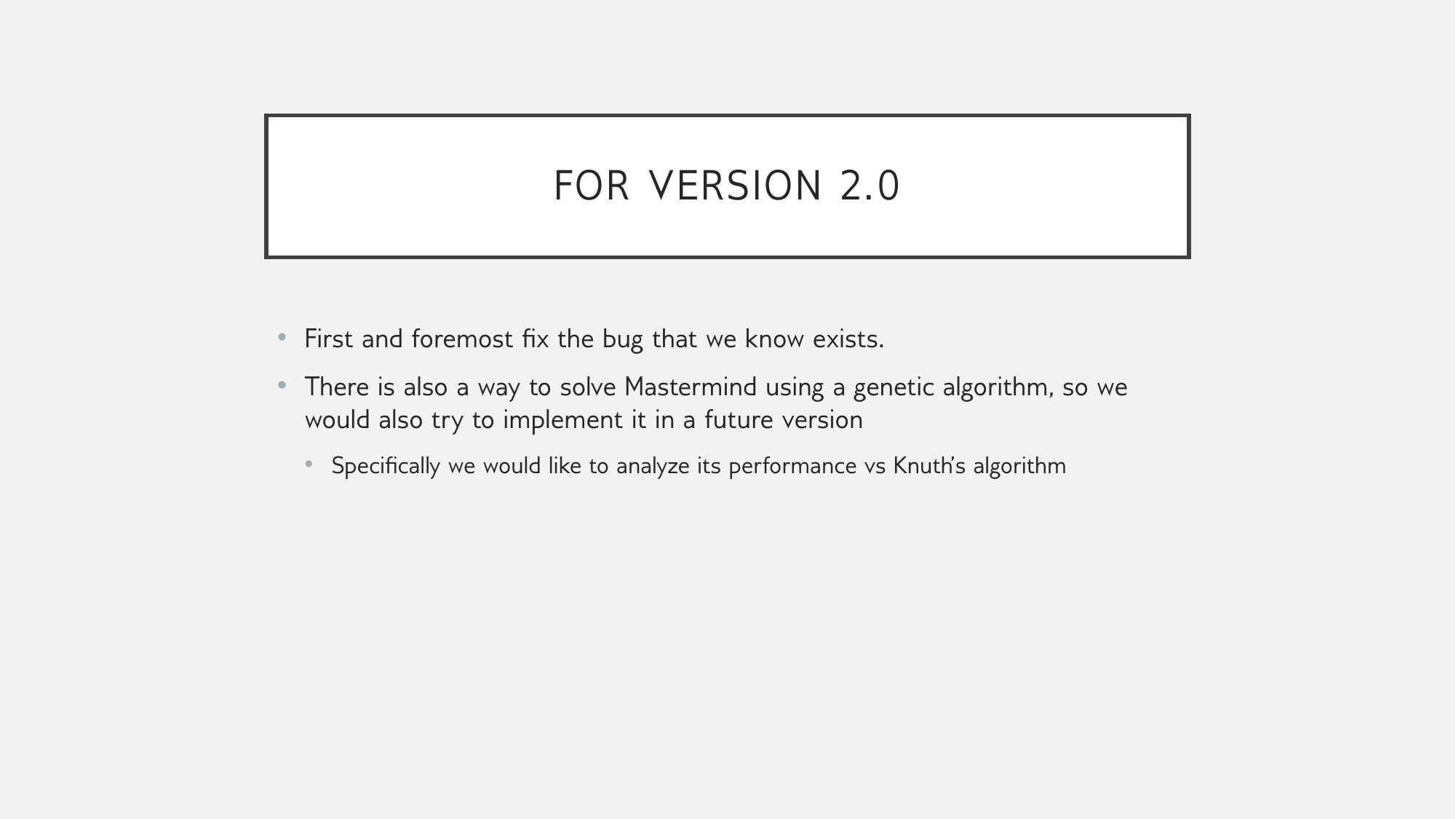

# For version 2.0
First and foremost fix the bug that we know exists.
There is also a way to solve Mastermind using a genetic algorithm, so we would also try to implement it in a future version
Specifically we would like to analyze its performance vs Knuth’s algorithm